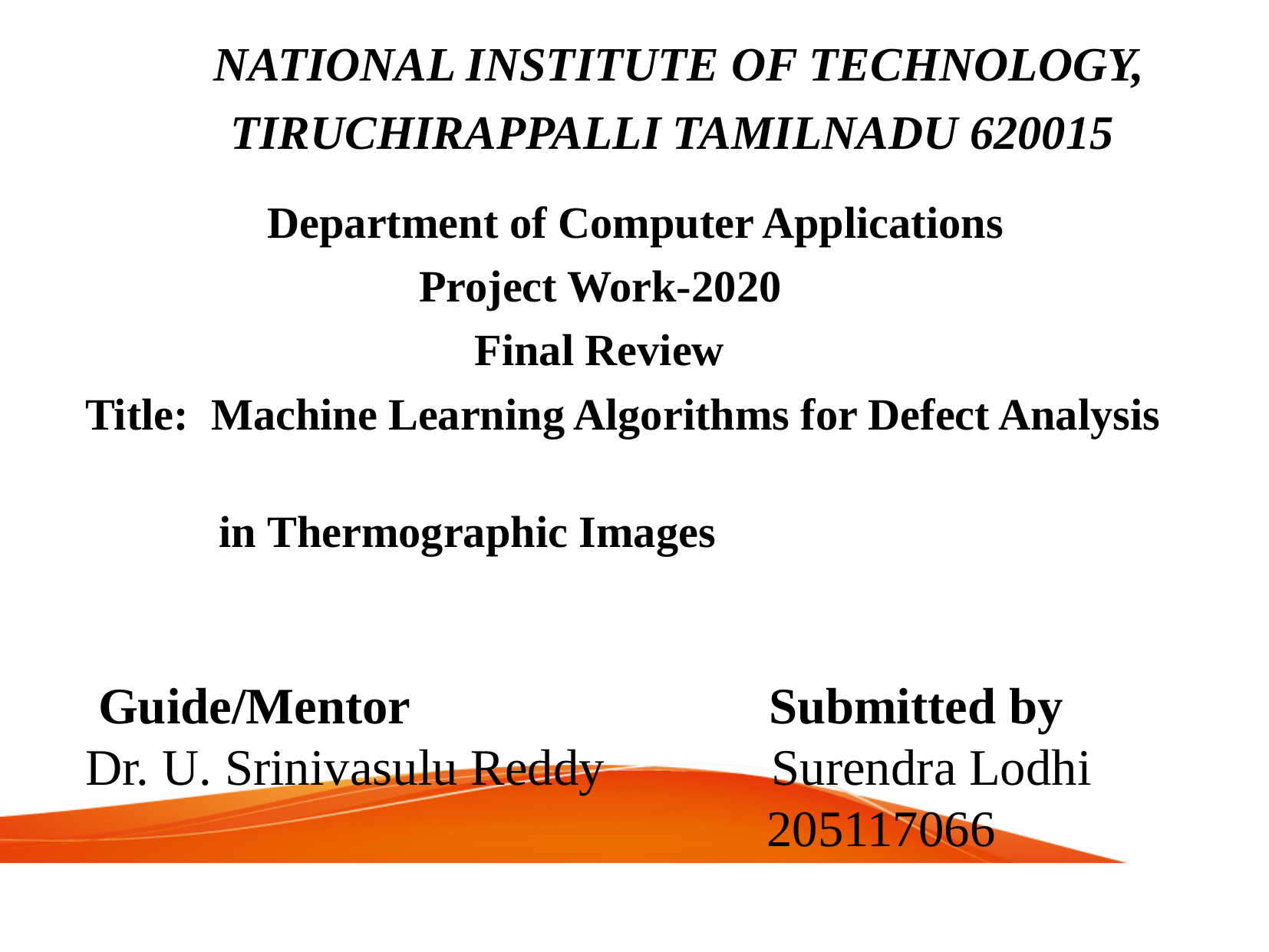

NATIONAL INSTITUTE OF TECHNOLOGY,
            TIRUCHIRAPPALLI TAMILNADU 620015
                   Department of Computer Applications
                              Project Work-2020
                                   Final Review
Title:  Machine Learning Algorithms for Defect Analysis
            in Thermographic Images

 Guide/Mentor                            Submitted by
Dr. U. Srinivasulu Reddy             Surendra Lodhi
                                                     205117066